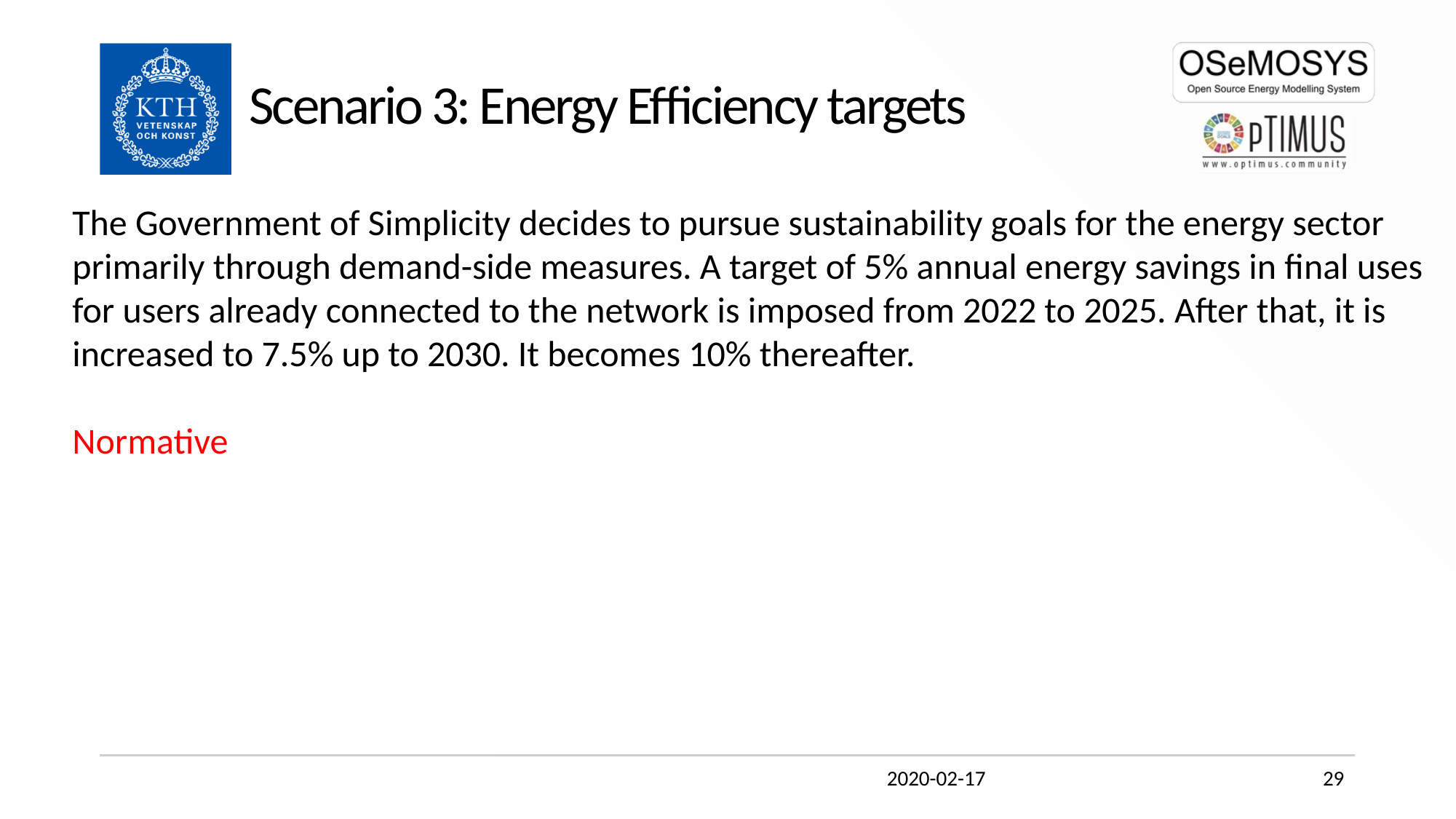

Scenario 3: Energy Efficiency targets
The Government of Simplicity decides to pursue sustainability goals for the energy sector primarily through demand-side measures. A target of 5% annual energy savings in final uses for users already connected to the network is imposed from 2022 to 2025. After that, it is increased to 7.5% up to 2030. It becomes 10% thereafter.

Normative

2020-02-17
29